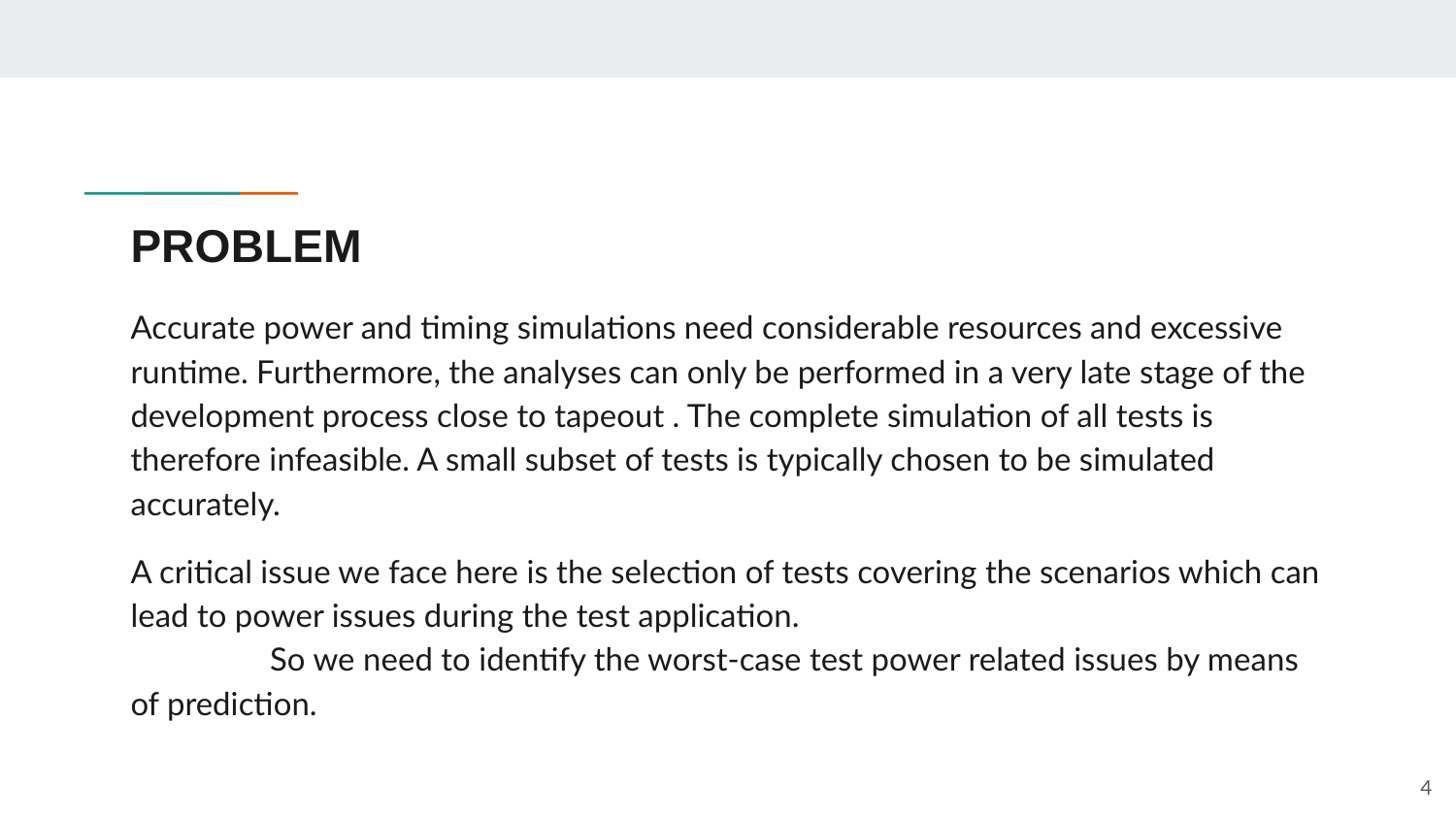

# PROBLEM
Accurate power and timing simulations need considerable resources and excessive runtime. Furthermore, the analyses can only be performed in a very late stage of the development process close to tapeout . The complete simulation of all tests is therefore infeasible. A small subset of tests is typically chosen to be simulated accurately.
A critical issue we face here is the selection of tests covering the scenarios which can lead to power issues during the test application.                                                                                 So we need to identify the worst-case test power related issues by means of prediction.
4